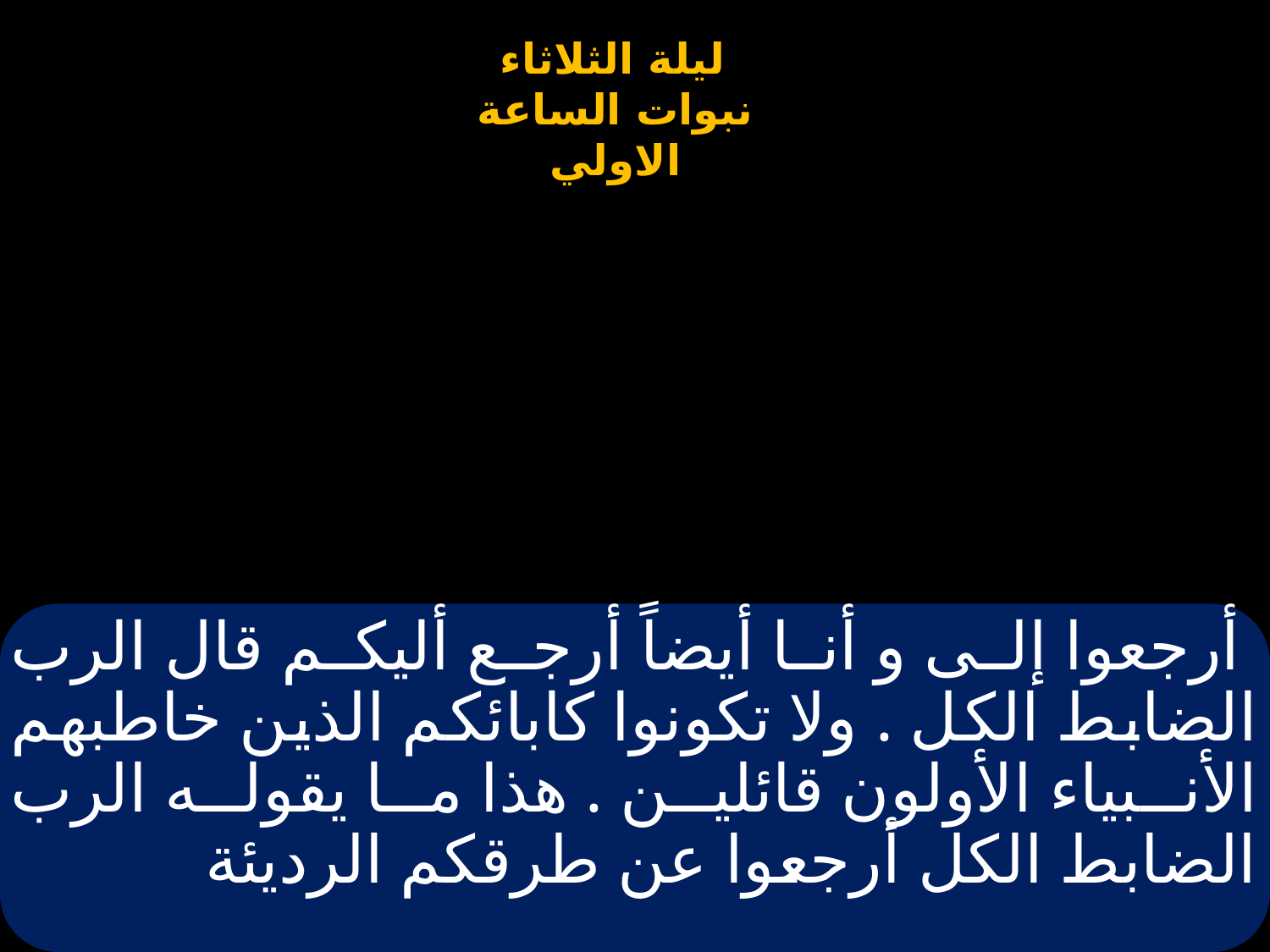

# أرجعوا إلى و أنا أيضاً أرجع أليكم قال الرب الضابط الكل . ولا تكونوا كابائكم الذين خاطبهم الأنبياء الأولون قائلين . هذا ما يقوله الرب الضابط الكل أرجعوا عن طرقكم الرديئة